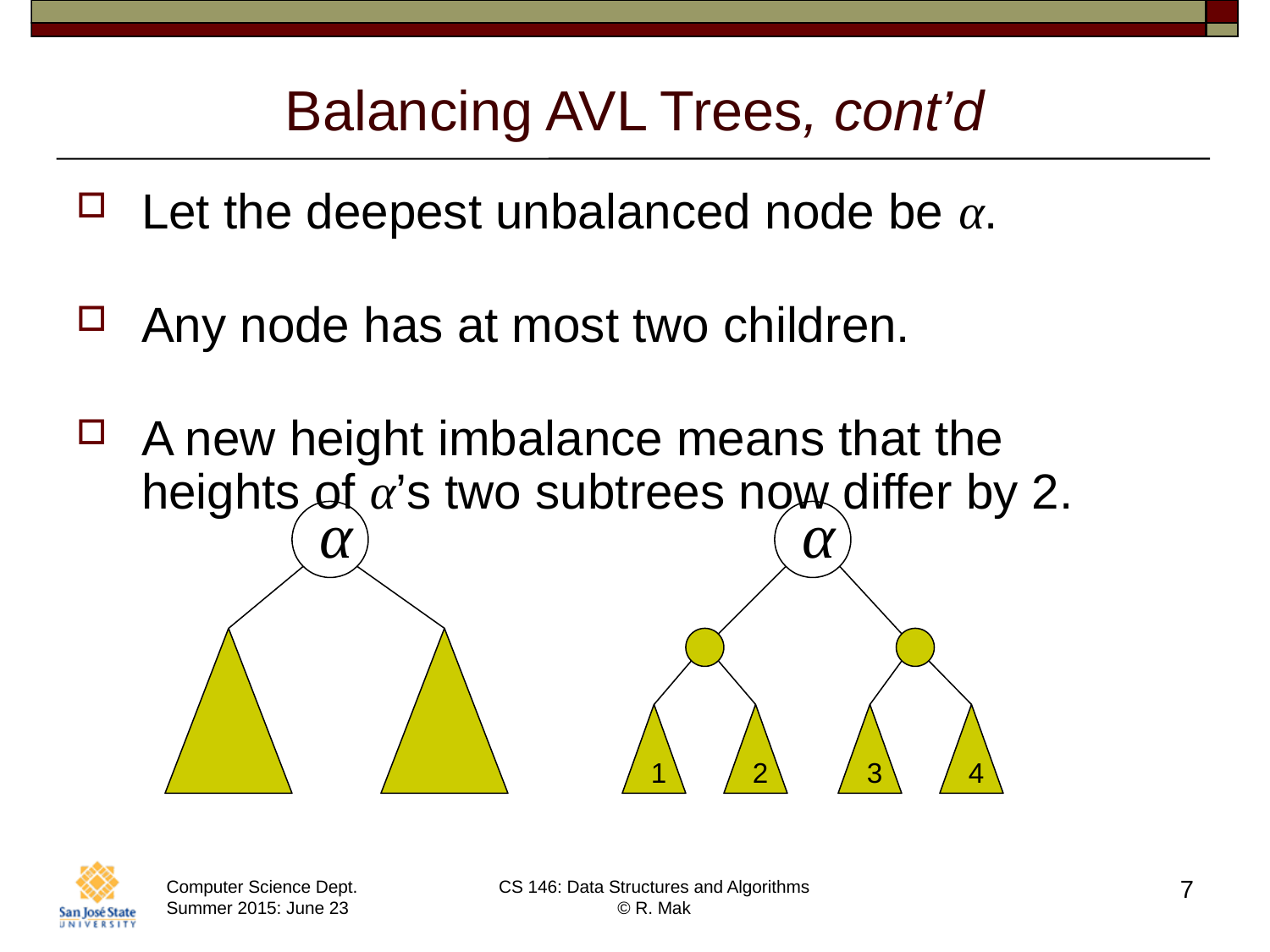

# Balancing AVL Trees, cont’d
Let the deepest unbalanced node be α.

Any node has at most two children.

A new height imbalance means that the
heights of α’s two subtrees now differ by 2.
α

α

1
2
3
4
7